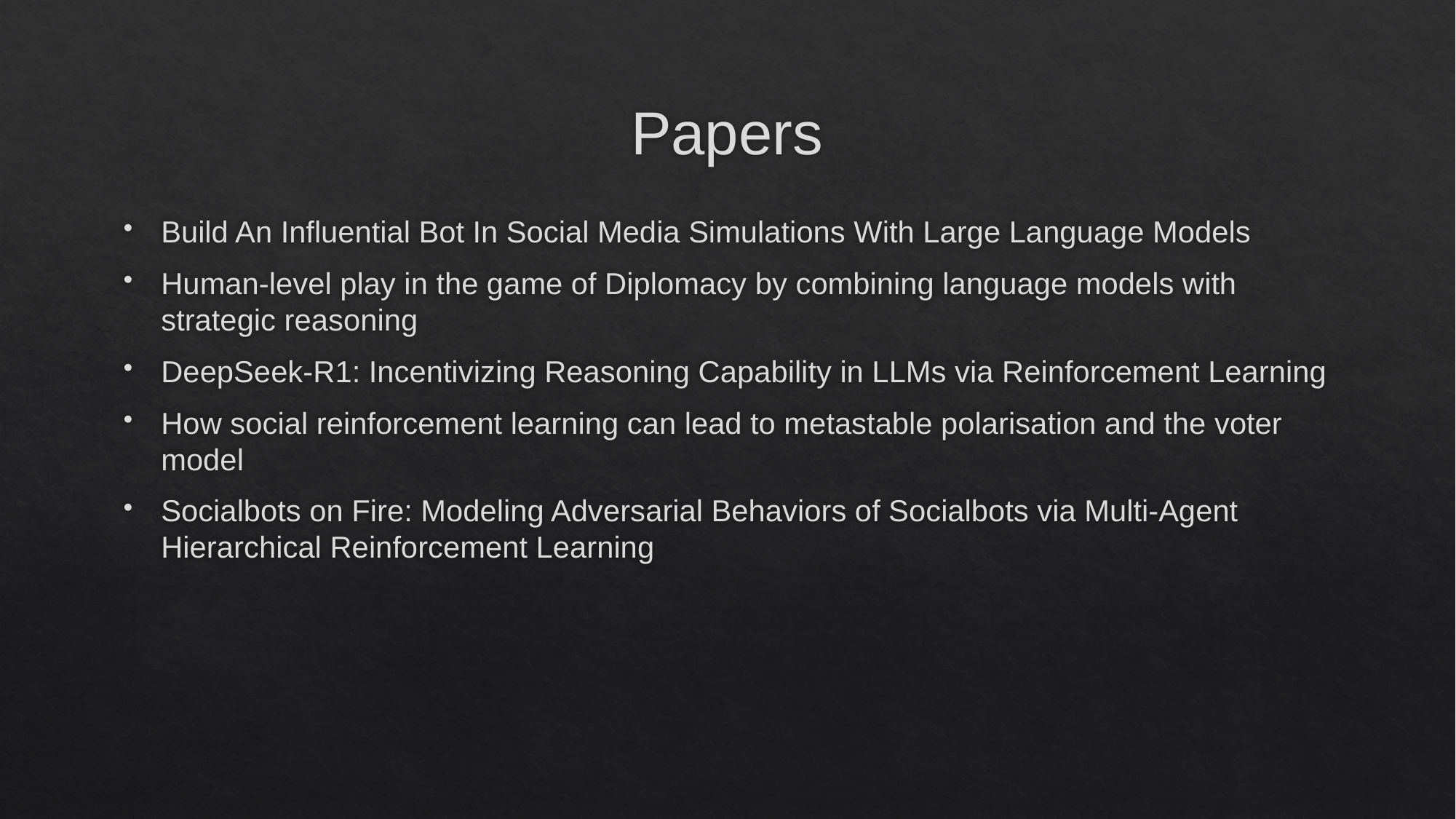

# Papers
Build An Influential Bot In Social Media Simulations With Large Language Models
Human-level play in the game of Diplomacy by combining language models with strategic reasoning
DeepSeek-R1: Incentivizing Reasoning Capability in LLMs via Reinforcement Learning
How social reinforcement learning can lead to metastable polarisation and the voter model
Socialbots on Fire: Modeling Adversarial Behaviors of Socialbots via Multi-Agent Hierarchical Reinforcement Learning